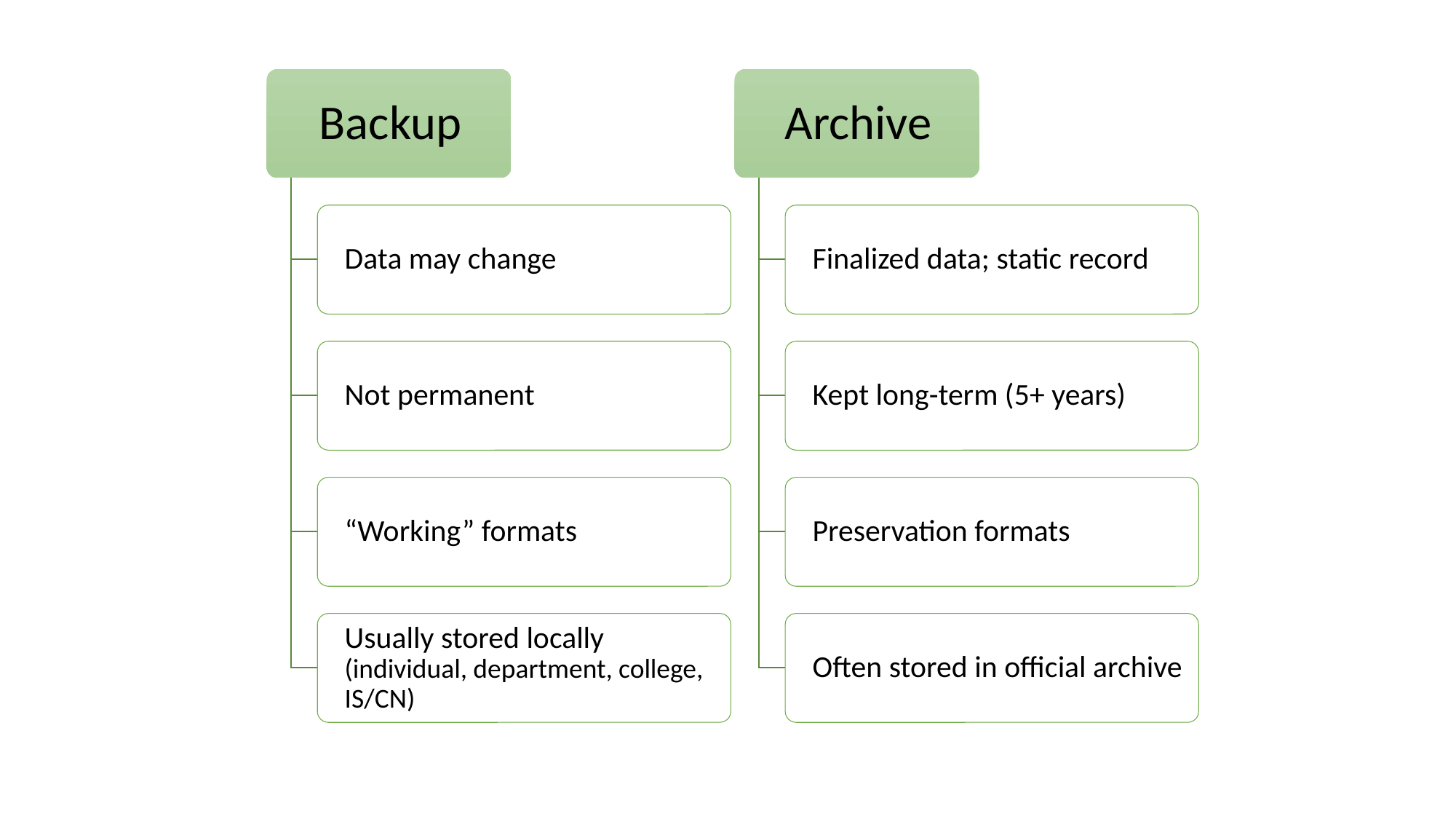

Backup
Data may change
Not permanent
“Working” formats
Usually stored locally (individual, department, college, IS/CN)
Archive
Finalized data; static record
Kept long-term (5+ years)
Preservation formats
Often stored in official archive
vs.